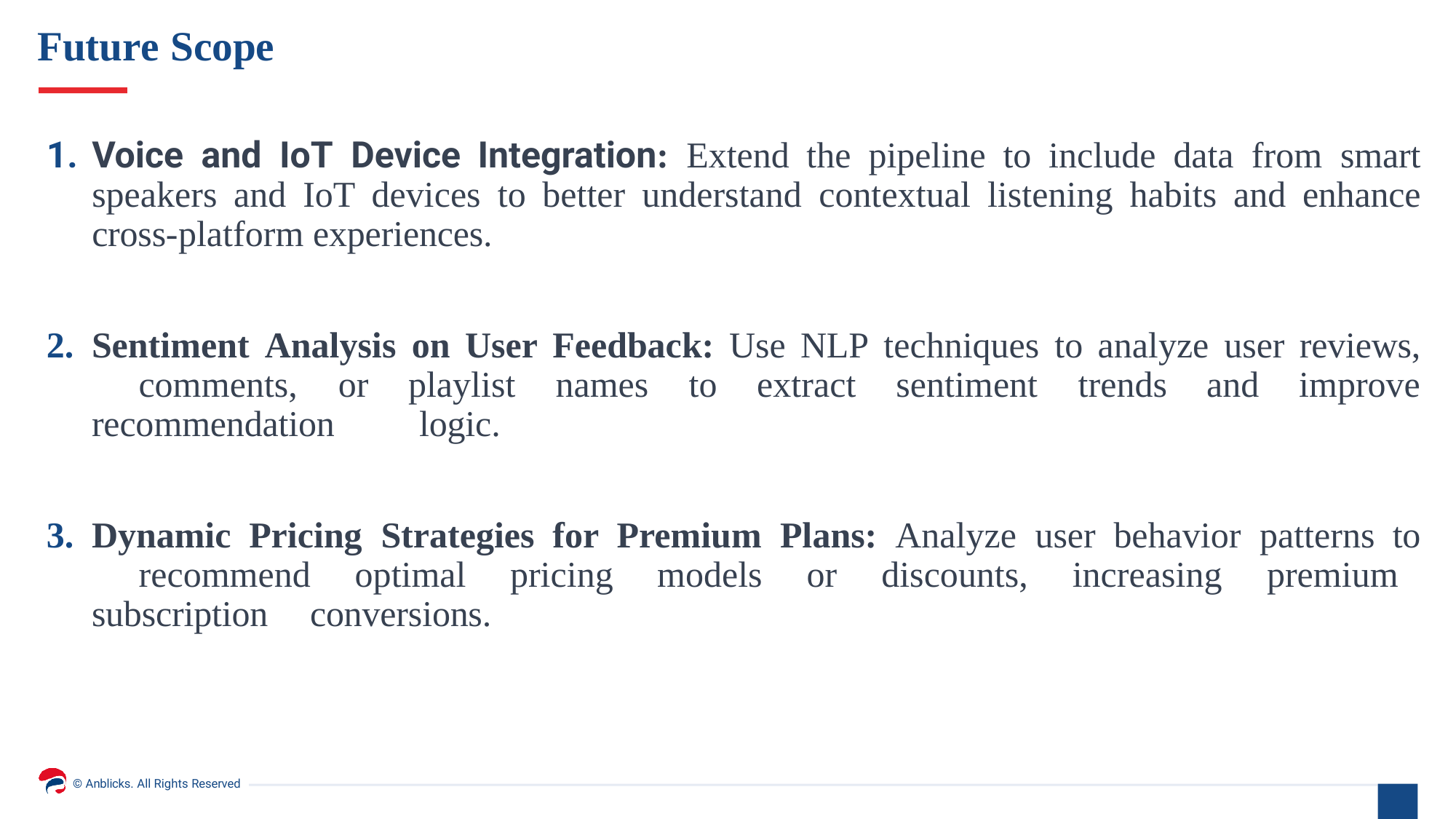

# Future Scope
Voice and IoT Device Integration: Extend the pipeline to include data from smart speakers and IoT devices to better understand contextual listening habits and enhance cross-platform experiences.

Sentiment Analysis on User Feedback: Use NLP techniques to analyze user reviews, 	comments, or playlist names to extract sentiment trends and improve recommendation 	logic.

Dynamic Pricing Strategies for Premium Plans: Analyze user behavior patterns to 	recommend  optimal  pricing  models  or  discounts,  increasing  premium  subscription 	conversions.
© Anblicks. All Rights Reserved
18